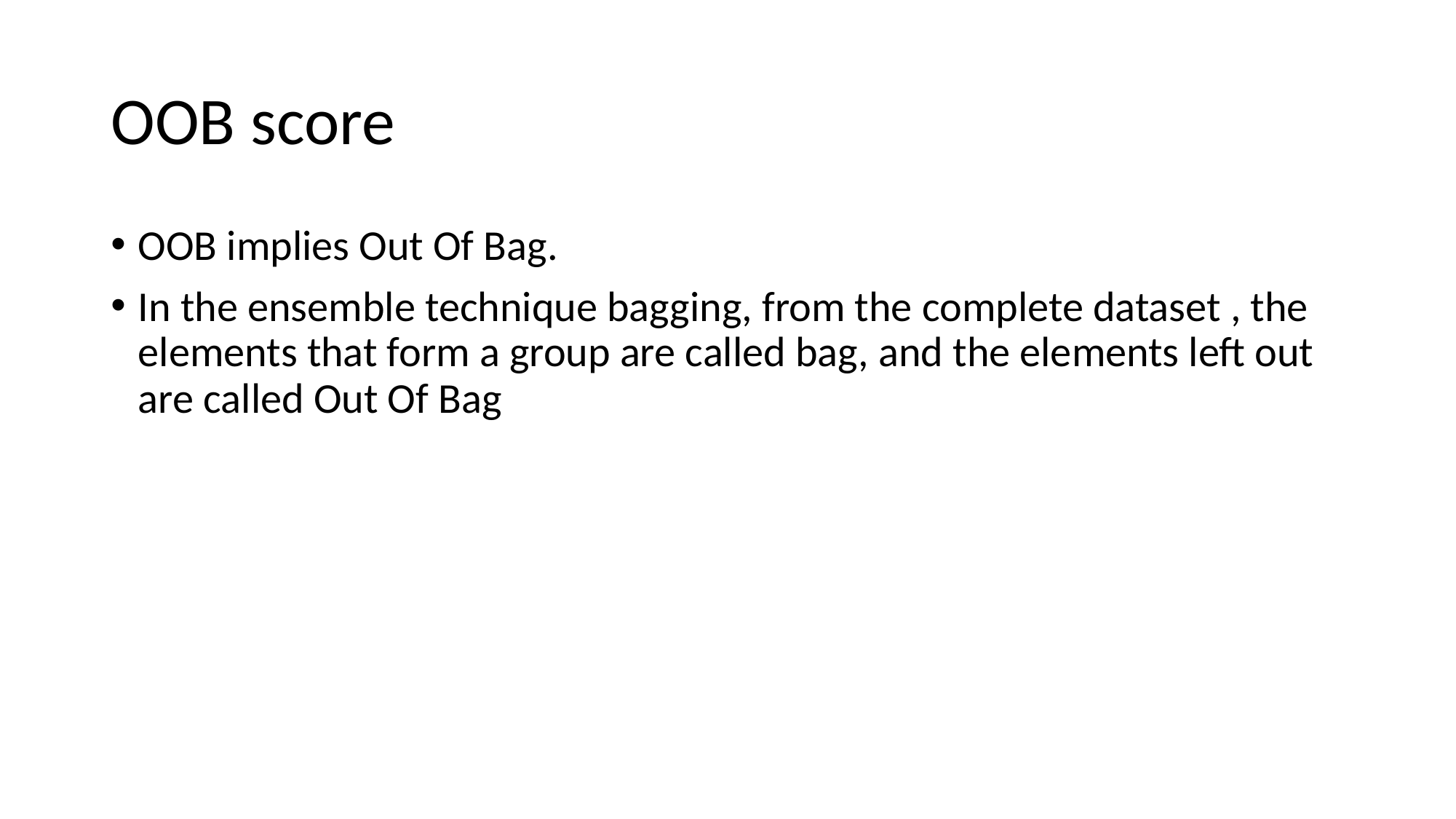

# OOB score
OOB implies Out Of Bag.
In the ensemble technique bagging, from the complete dataset , the elements that form a group are called bag, and the elements left out are called Out Of Bag